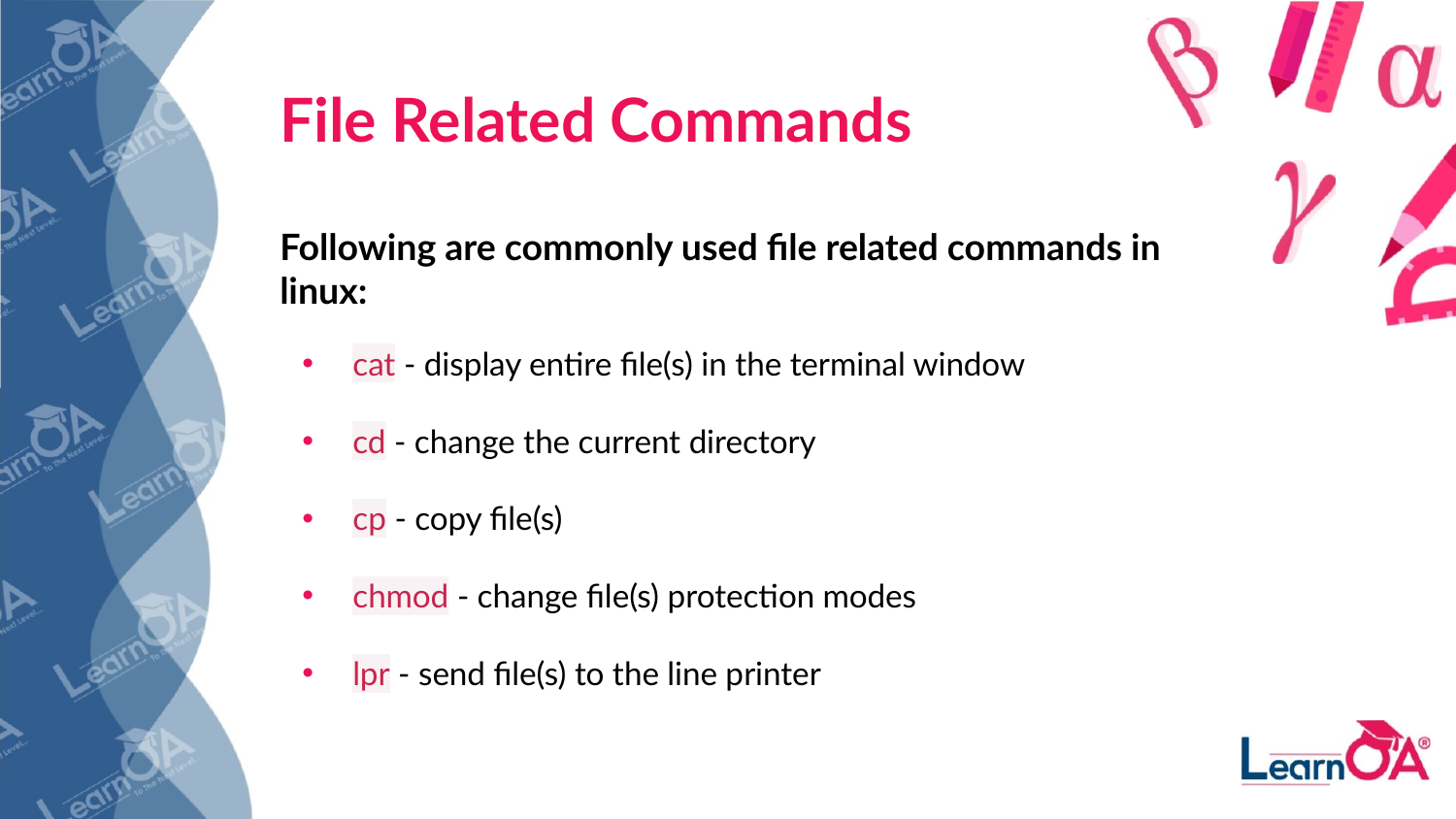

# File Related Commands
Following are commonly used file related commands in linux:
cat - display entire file(s) in the terminal window

cd - change the current directory

cp - copy file(s)

chmod - change file(s) protection modes

lpr - send file(s) to the line printer